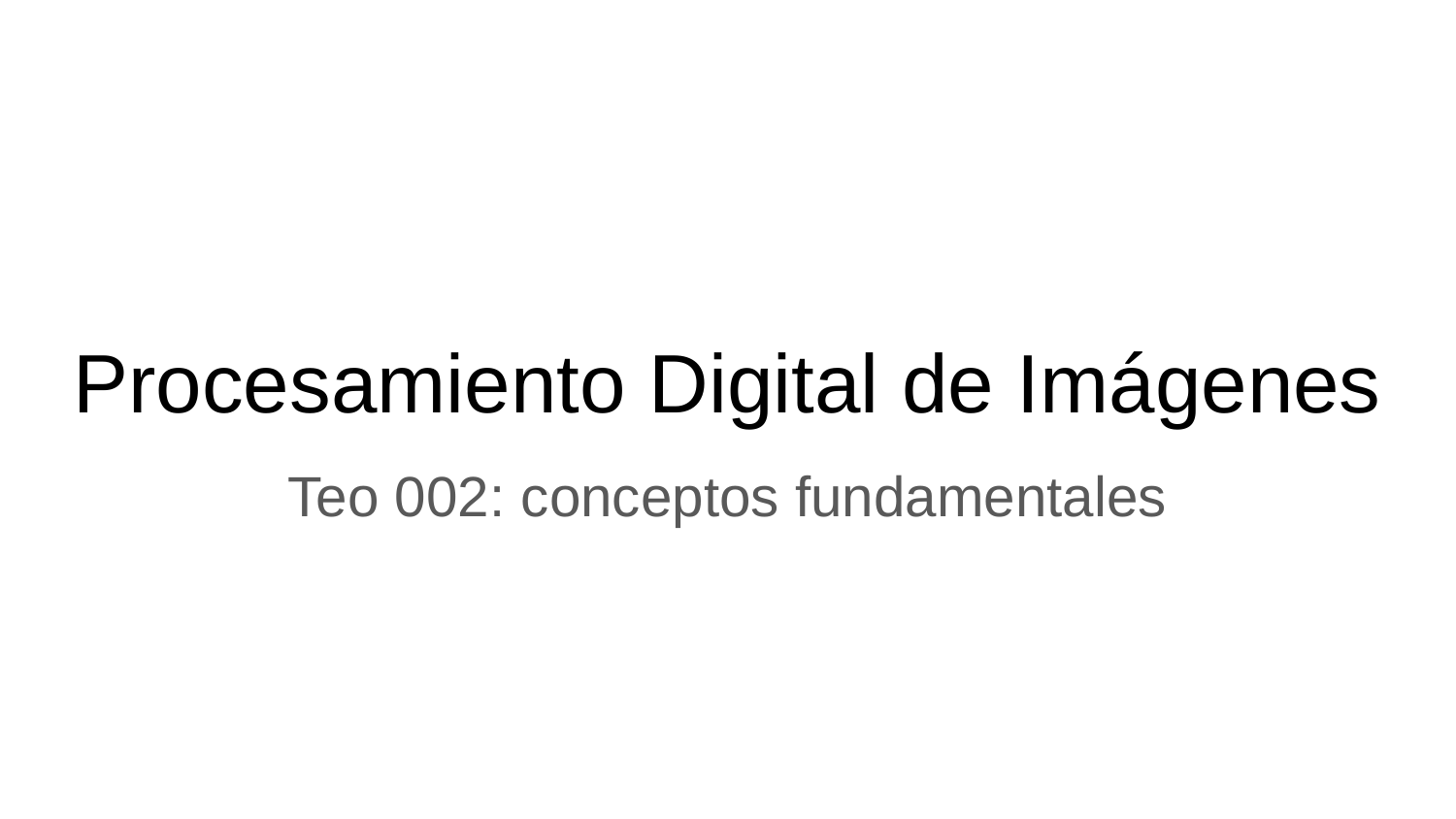

# Procesamiento Digital de Imágenes
Teo 002: conceptos fundamentales